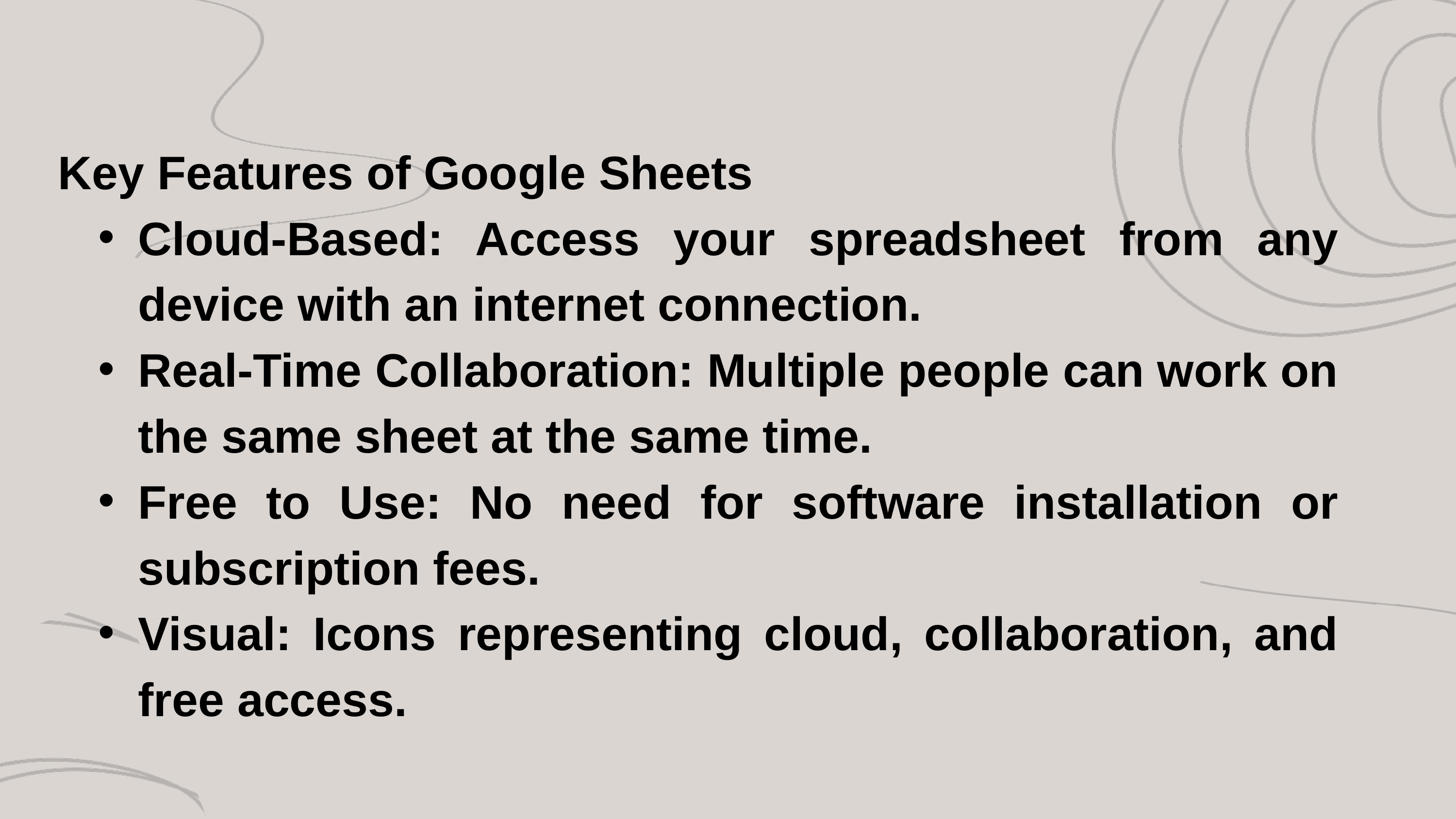

Key Features of Google Sheets
Cloud-Based: Access your spreadsheet from any device with an internet connection.
Real-Time Collaboration: Multiple people can work on the same sheet at the same time.
Free to Use: No need for software installation or subscription fees.
Visual: Icons representing cloud, collaboration, and free access.